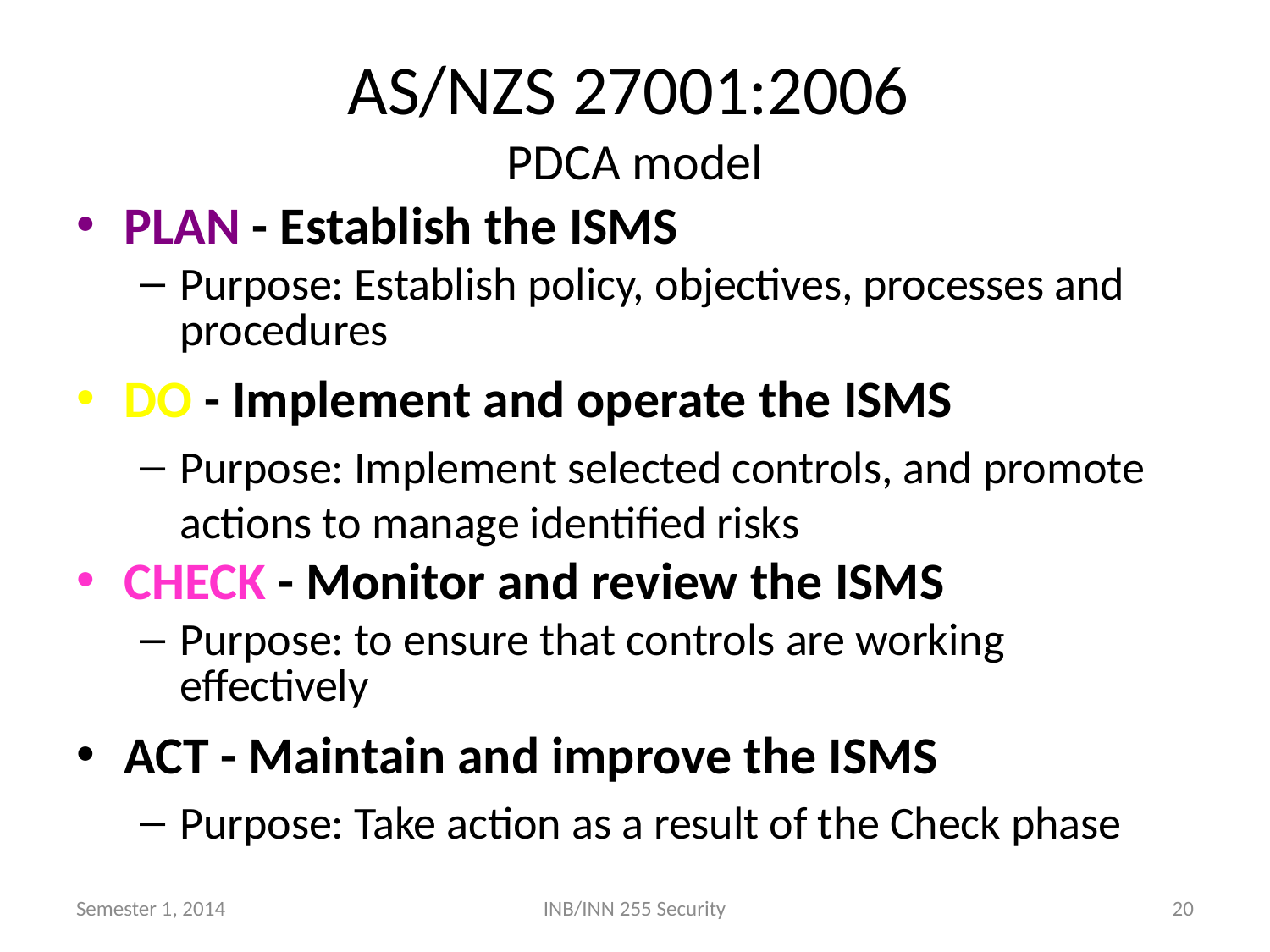

# AS/NZS 27001:2006 PDCA model
PLAN - Establish the ISMS
Purpose: Establish policy, objectives, processes and procedures
DO - Implement and operate the ISMS
Purpose: Implement selected controls, and promote actions to manage identified risks
CHECK - Monitor and review the ISMS
Purpose: to ensure that controls are working effectively
ACT - Maintain and improve the ISMS
Purpose: Take action as a result of the Check phase
Semester 1, 2014
INB/INN 255 Security
20